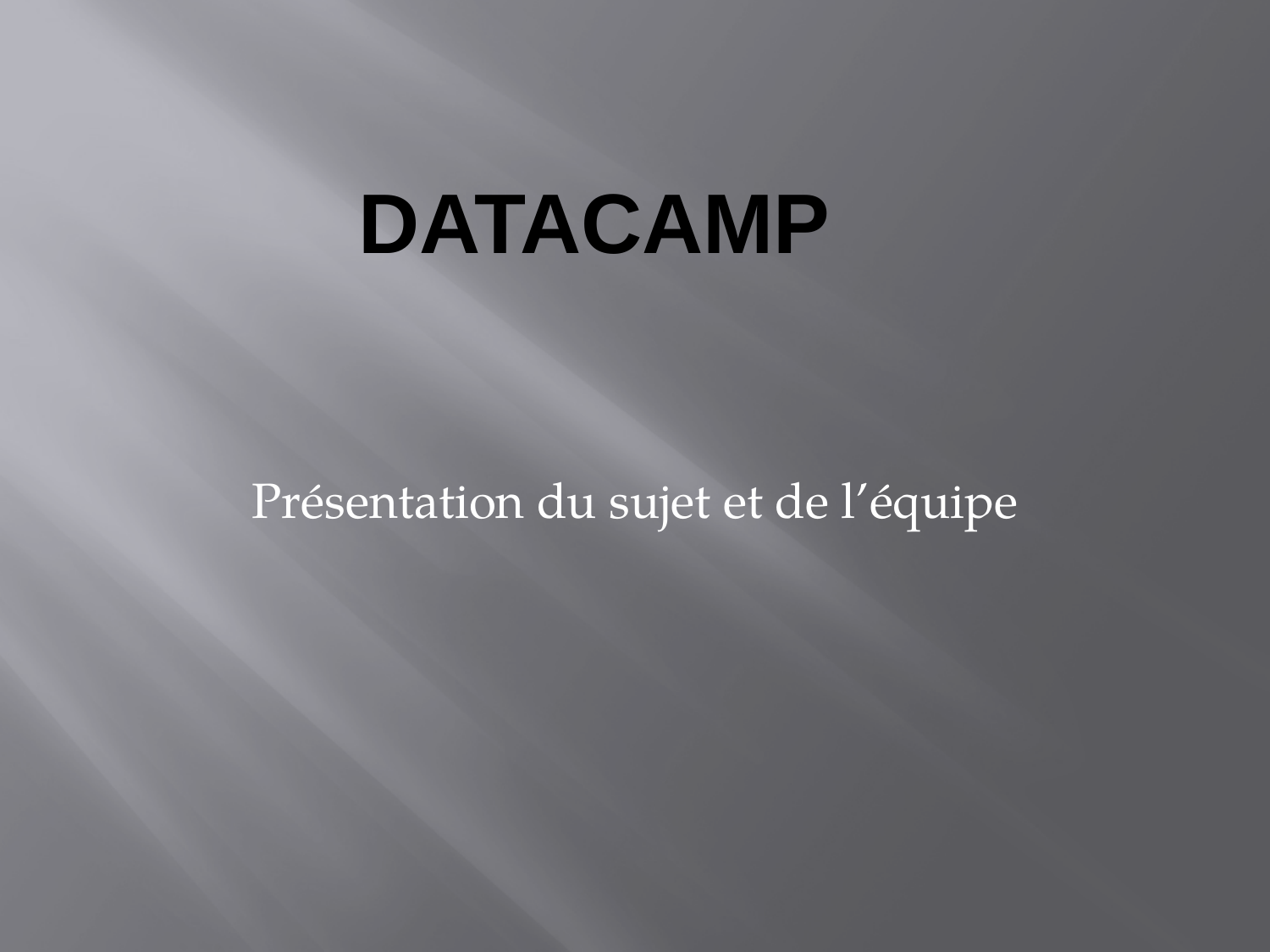

# DataCamp
Présentation du sujet et de l’équipe